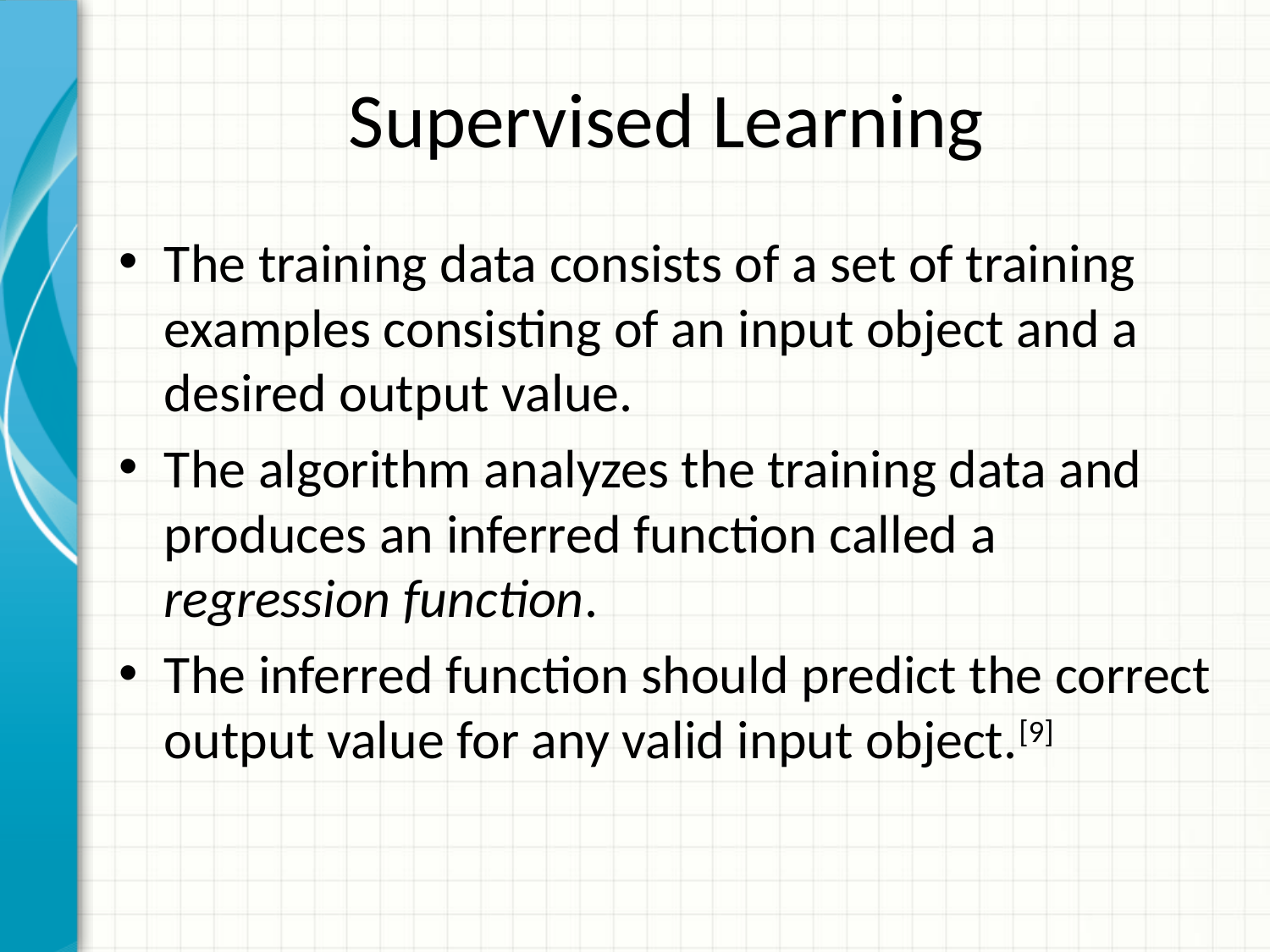

# Supervised Learning
The training data consists of a set of training examples consisting of an input object and a desired output value.
The algorithm analyzes the training data and produces an inferred function called a regression function.
The inferred function should predict the correct output value for any valid input object.[9]